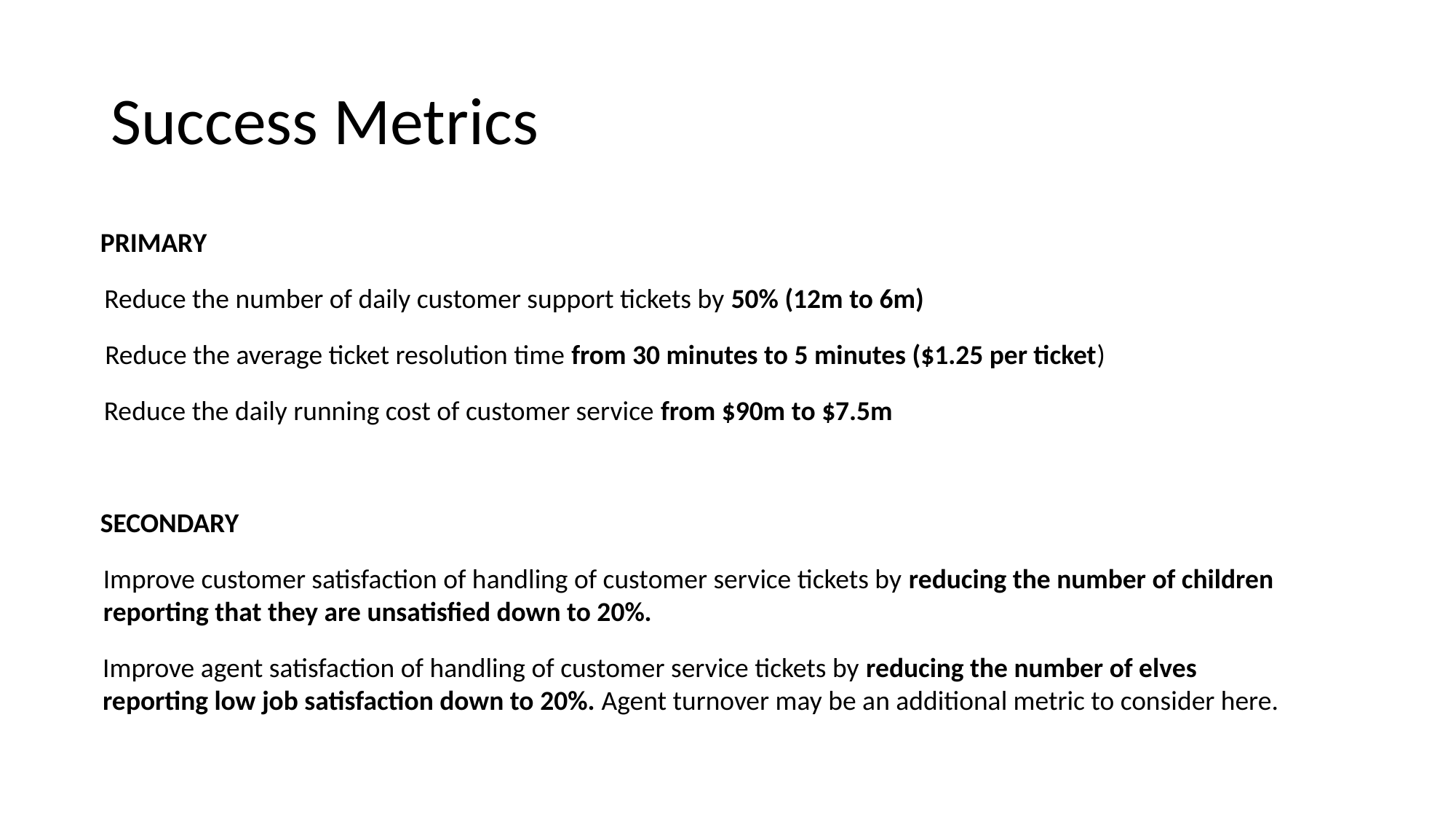

# Success Metrics
PRIMARY
Reduce the number of daily customer support tickets by 50% (12m to 6m)
Reduce the average ticket resolution time from 30 minutes to 5 minutes ($1.25 per ticket)
Reduce the daily running cost of customer service from $90m to $7.5m
SECONDARY
Improve customer satisfaction of handling of customer service tickets by reducing the number of children
reporting that they are unsatisfied down to 20%.
Improve agent satisfaction of handling of customer service tickets by reducing the number of elves
reporting low job satisfaction down to 20%. Agent turnover may be an additional metric to consider here.